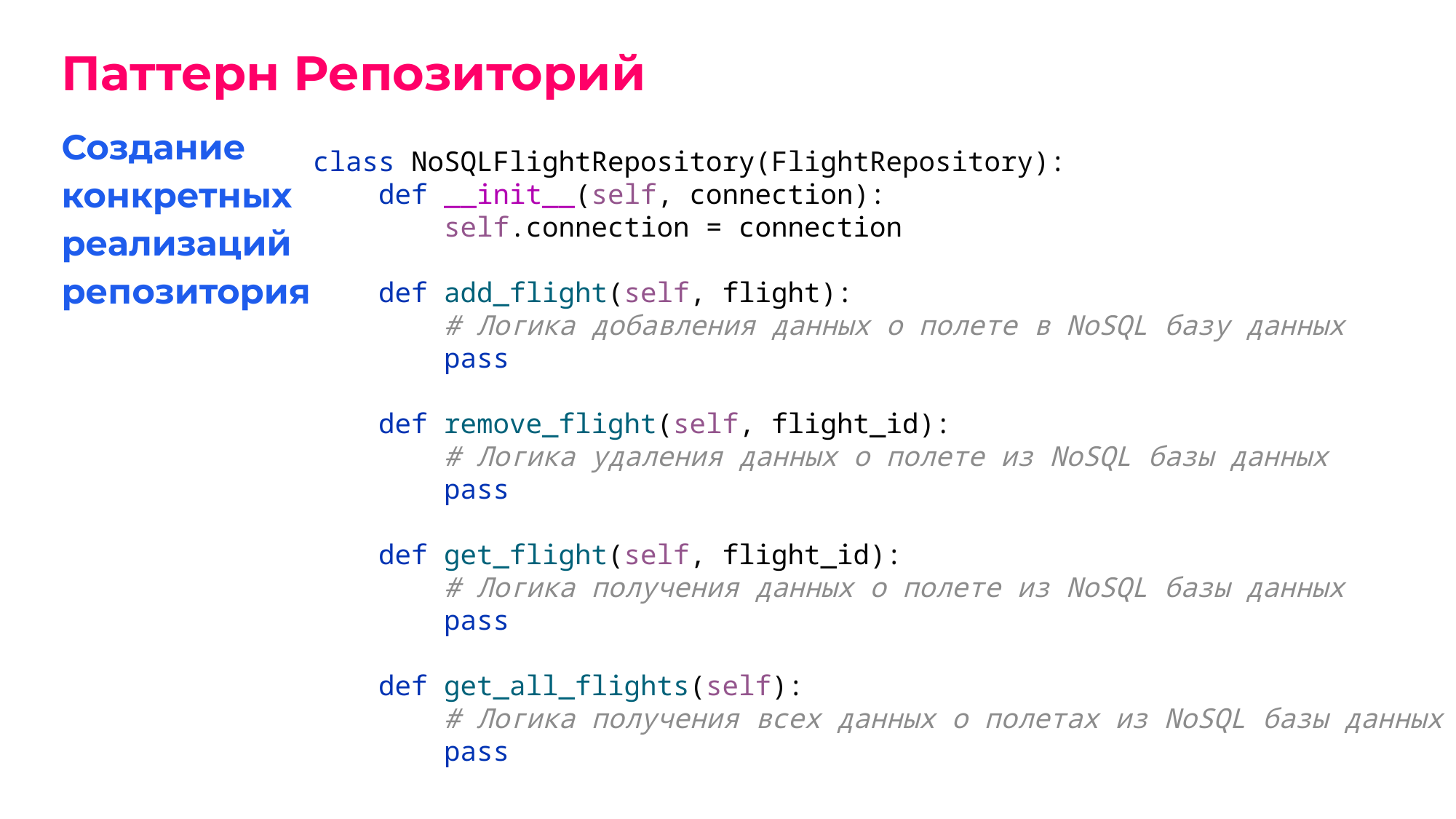

Паттерн Репозиторий
Создание конкретных реализаций репозитория
class NoSQLFlightRepository(FlightRepository):
    def __init__(self, connection):
        self.connection = connection
    def add_flight(self, flight):
        # Логика добавления данных о полете в NoSQL базу данных
        pass
    def remove_flight(self, flight_id):
        # Логика удаления данных о полете из NoSQL базы данных
        pass
    def get_flight(self, flight_id):
        # Логика получения данных о полете из NoSQL базы данных
        pass
    def get_all_flights(self):
        # Логика получения всех данных о полетах из NoSQL базы данных
        pass